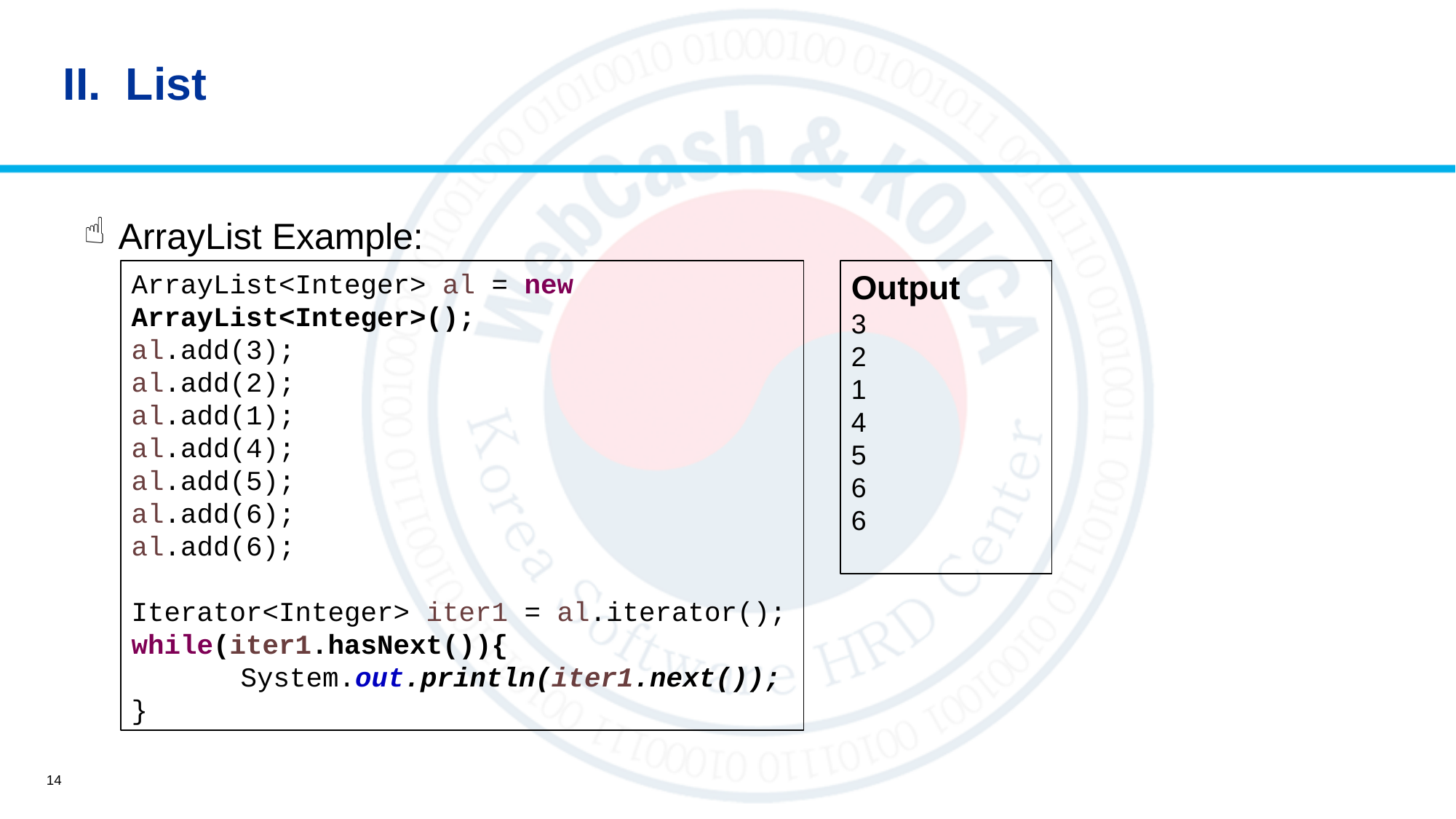

II.  List
 ArrayList Example:
ArrayList<Integer> al = new ArrayList<Integer>();
al.add(3);
al.add(2);
al.add(1);
al.add(4);
al.add(5);
al.add(6);
al.add(6);

Iterator<Integer> iter1 = al.iterator();
while(iter1.hasNext()){
	System.out.println(iter1.next());
}
Output
3
2
1
4
5
6
6

14